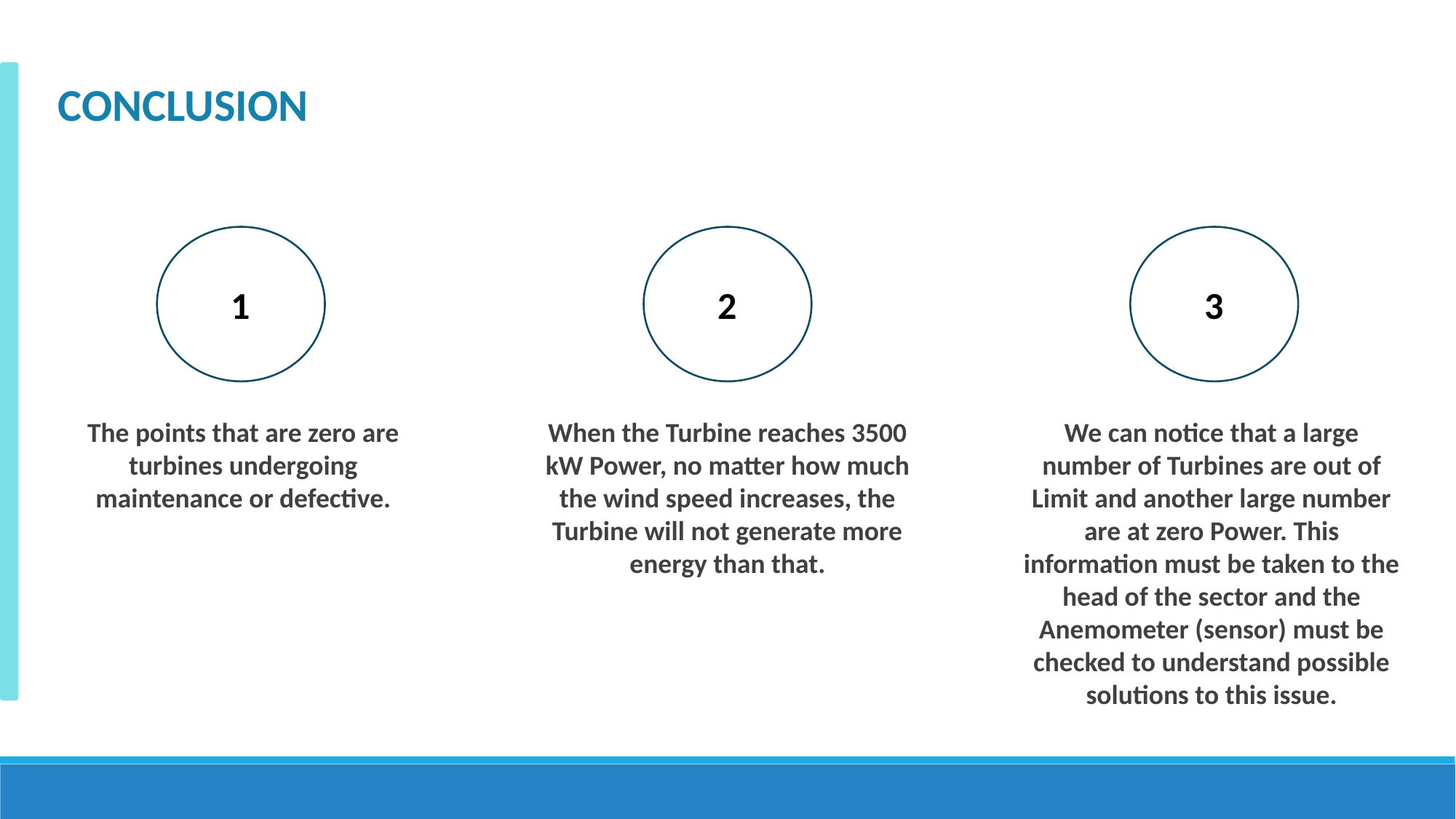

CONCLUSION
3
1
2

We can notice that a large number of Turbines are out of Limit and another large number are at zero Power. This information must be taken to the head of the sector and the Anemometer (sensor) must be checked to understand possible solutions to this issue.
When the Turbine reaches 3500 kW Power, no matter how much the wind speed increases, the Turbine will not generate more energy than that.
The points that are zero are turbines undergoing maintenance or defective.